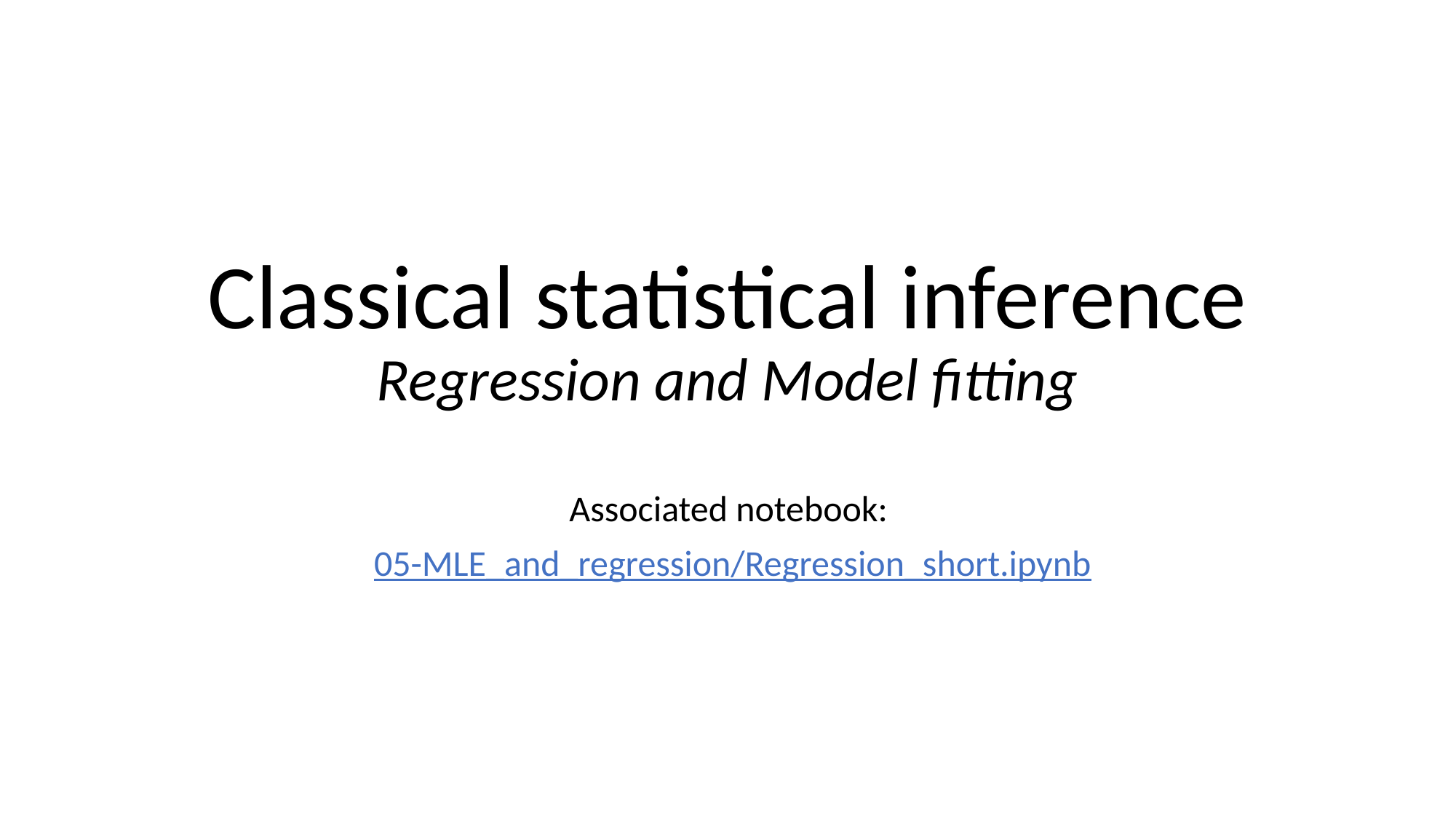

# Classical statistical inference Regression and Model fitting

Associated notebook:
05-MLE_and_regression/Regression_short.ipynb